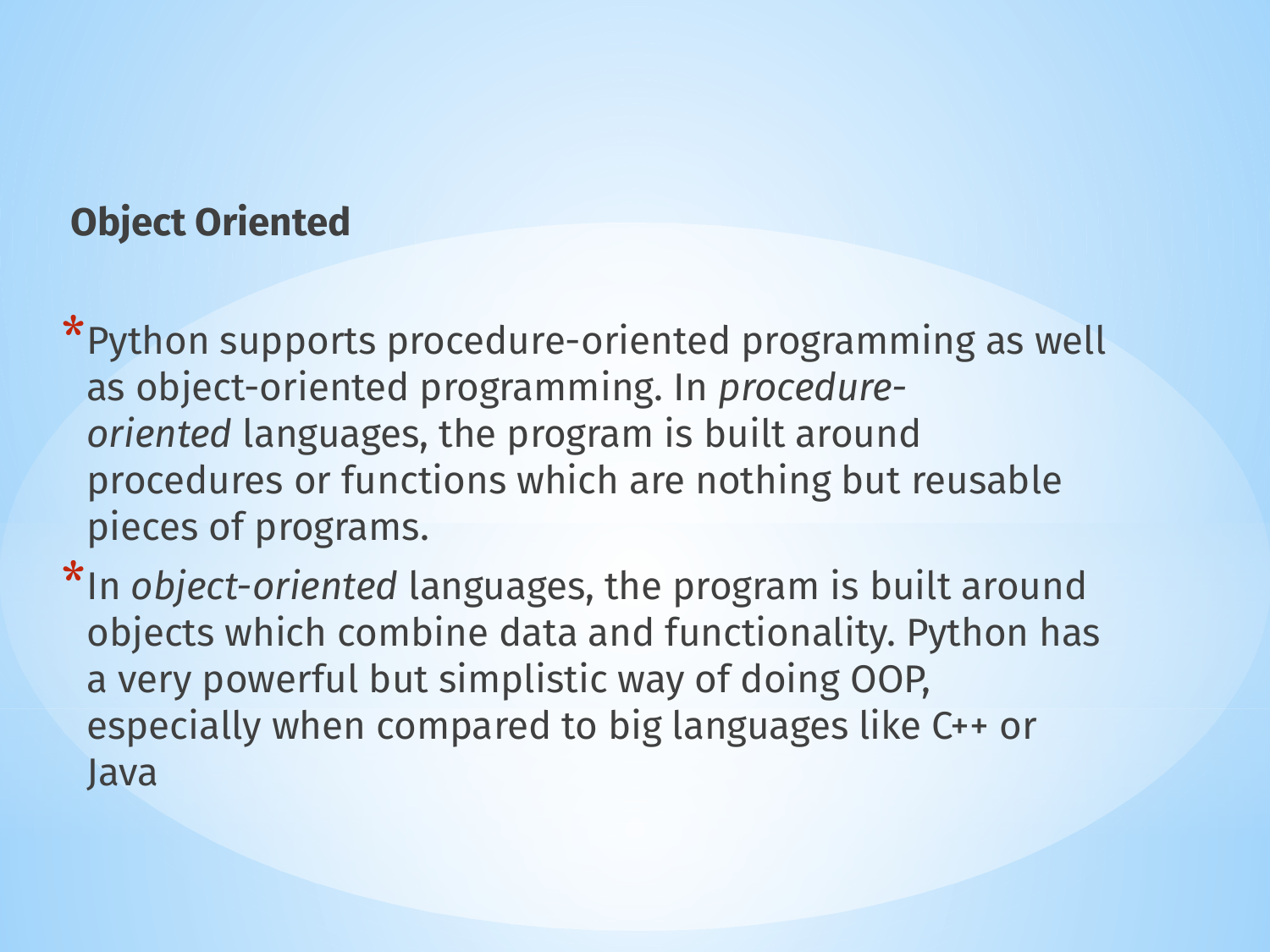

Object Oriented

Python supports procedure-oriented programming as well as object-oriented programming. In procedure-oriented languages, the program is built around procedures or functions which are nothing but reusable pieces of programs.
In object-oriented languages, the program is built around objects which combine data and functionality. Python has a very powerful but simplistic way of doing OOP, especially when compared to big languages like C++ or Java